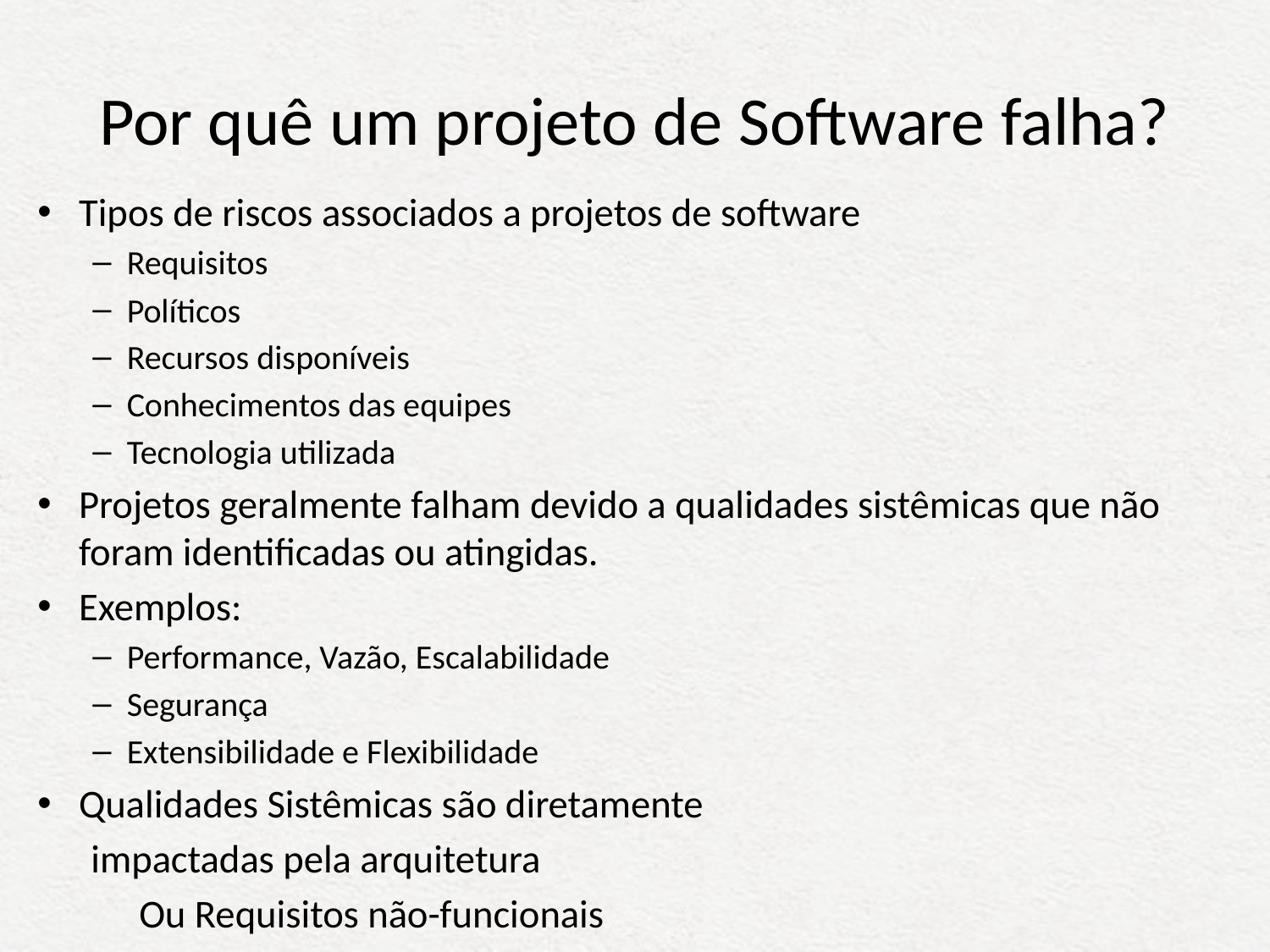

# Por quê um projeto de Software falha?
Tipos de riscos associados a projetos de software
Requisitos
Políticos
Recursos disponíveis
Conhecimentos das equipes
Tecnologia utilizada
Projetos geralmente falham devido a qualidades sistêmicas que não foram identificadas ou atingidas.
Exemplos:
Performance, Vazão, Escalabilidade
Segurança
Extensibilidade e Flexibilidade
Qualidades Sistêmicas são diretamente
      impactadas pela arquitetura
	Ou Requisitos não-funcionais